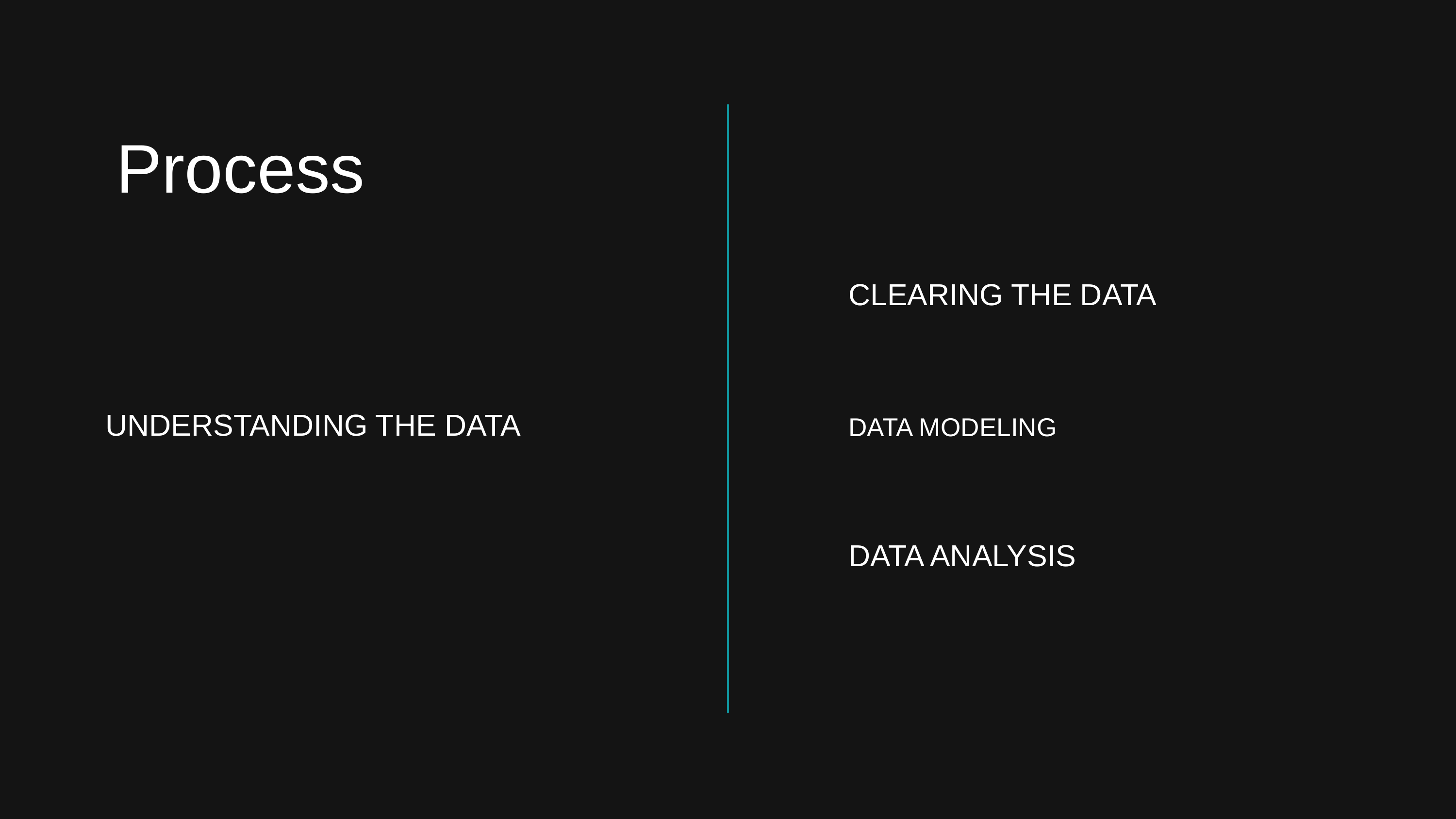

Process

CLEARING THE DATA
DATA MODELING
UNDERSTANDING THE DATA

DATA ANALYSIS